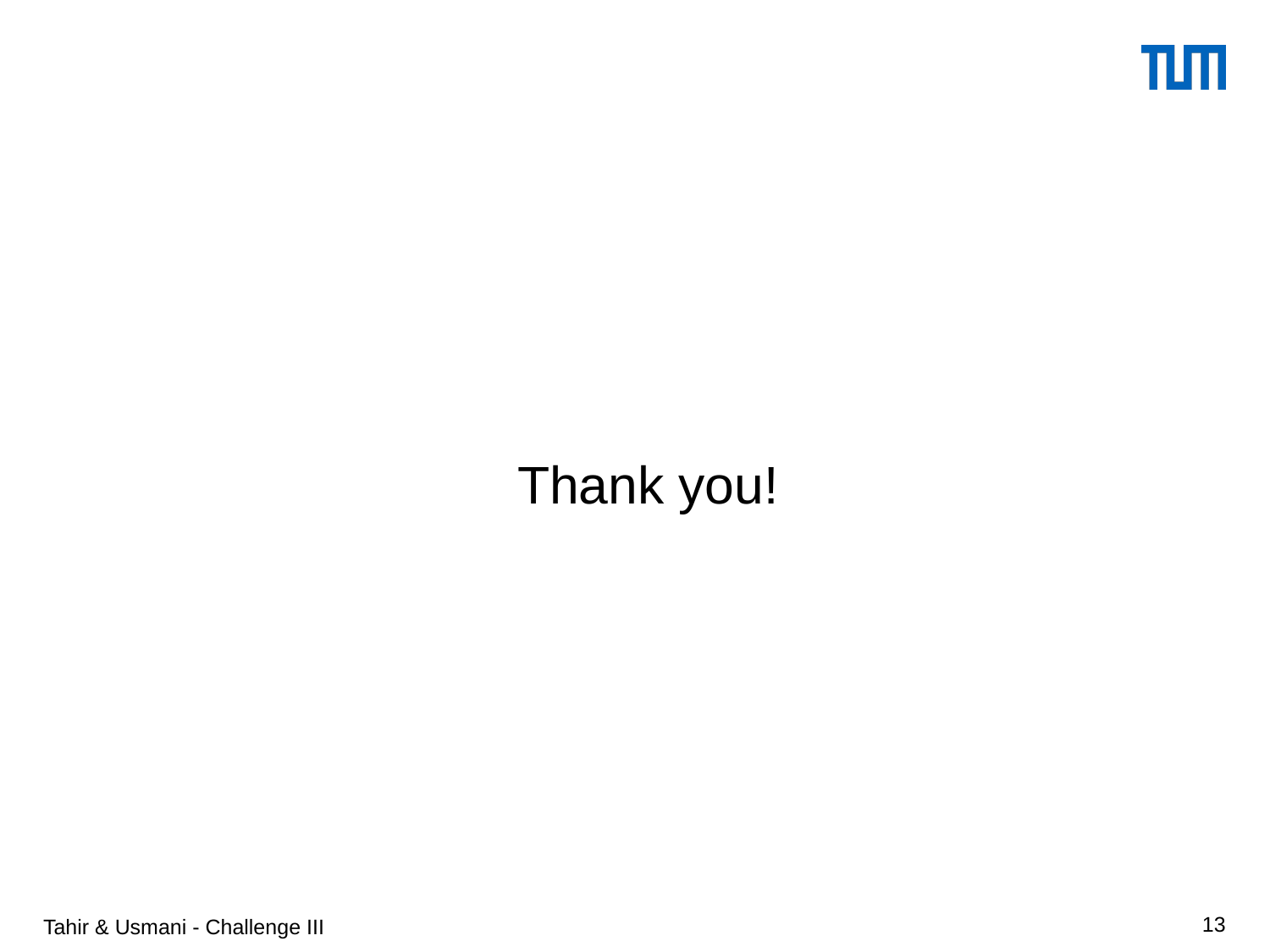

# Thank you!

Tahir & Usmani - Challenge III
13